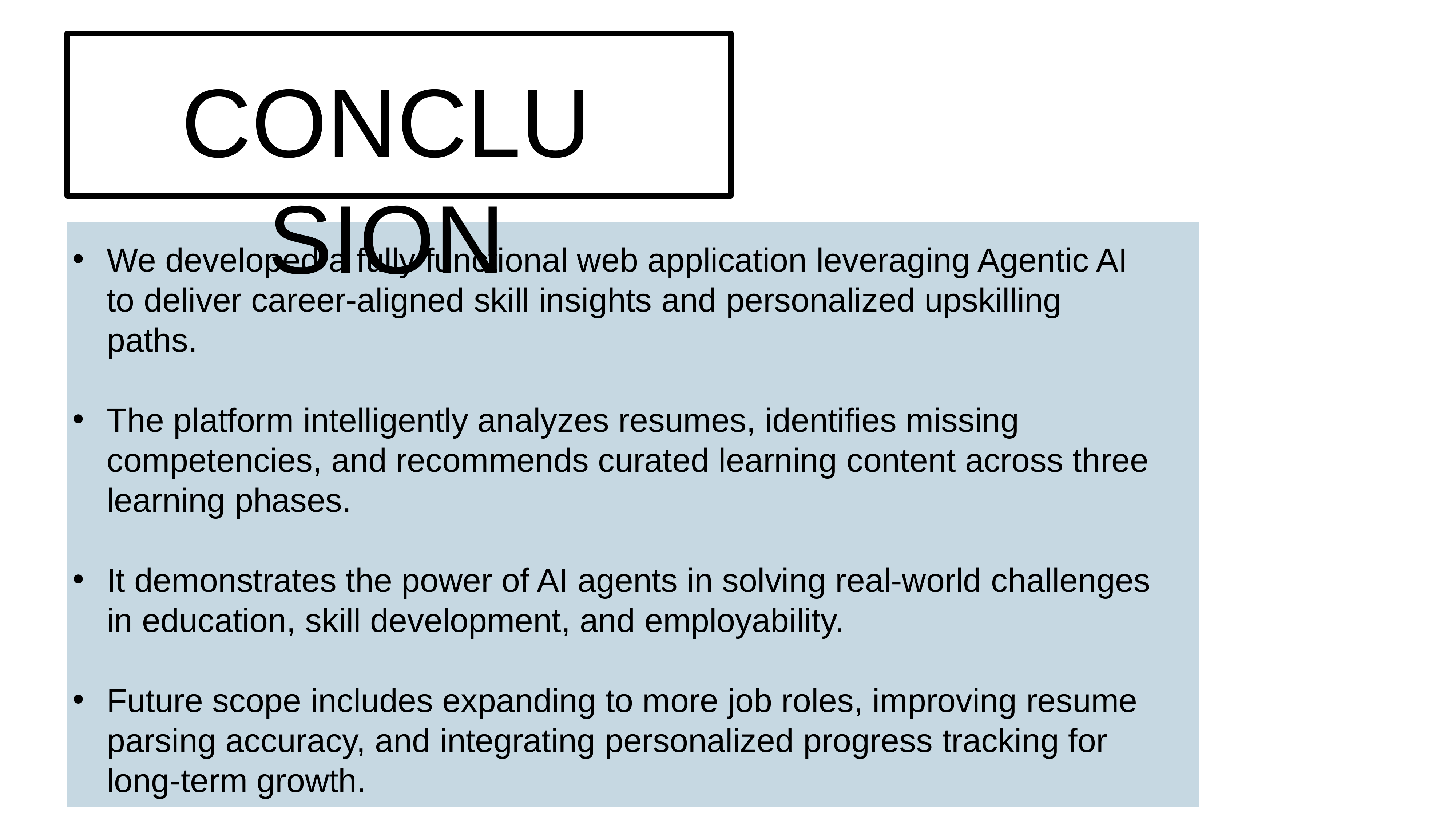

CONCLUSION

We developed a fully functional web application leveraging Agentic AI to deliver career-aligned skill insights and personalized upskilling paths.

The platform intelligently analyzes resumes, identifies missing competencies, and recommends curated learning content across three learning phases.

It demonstrates the power of AI agents in solving real-world challenges in education, skill development, and employability.

Future scope includes expanding to more job roles, improving resume parsing accuracy, and integrating personalized progress tracking for long-term growth.

With its real-world utility and scalable design, the Career Pathfinder is more than a prototype — it’s a step toward personalized, intelligent career development.